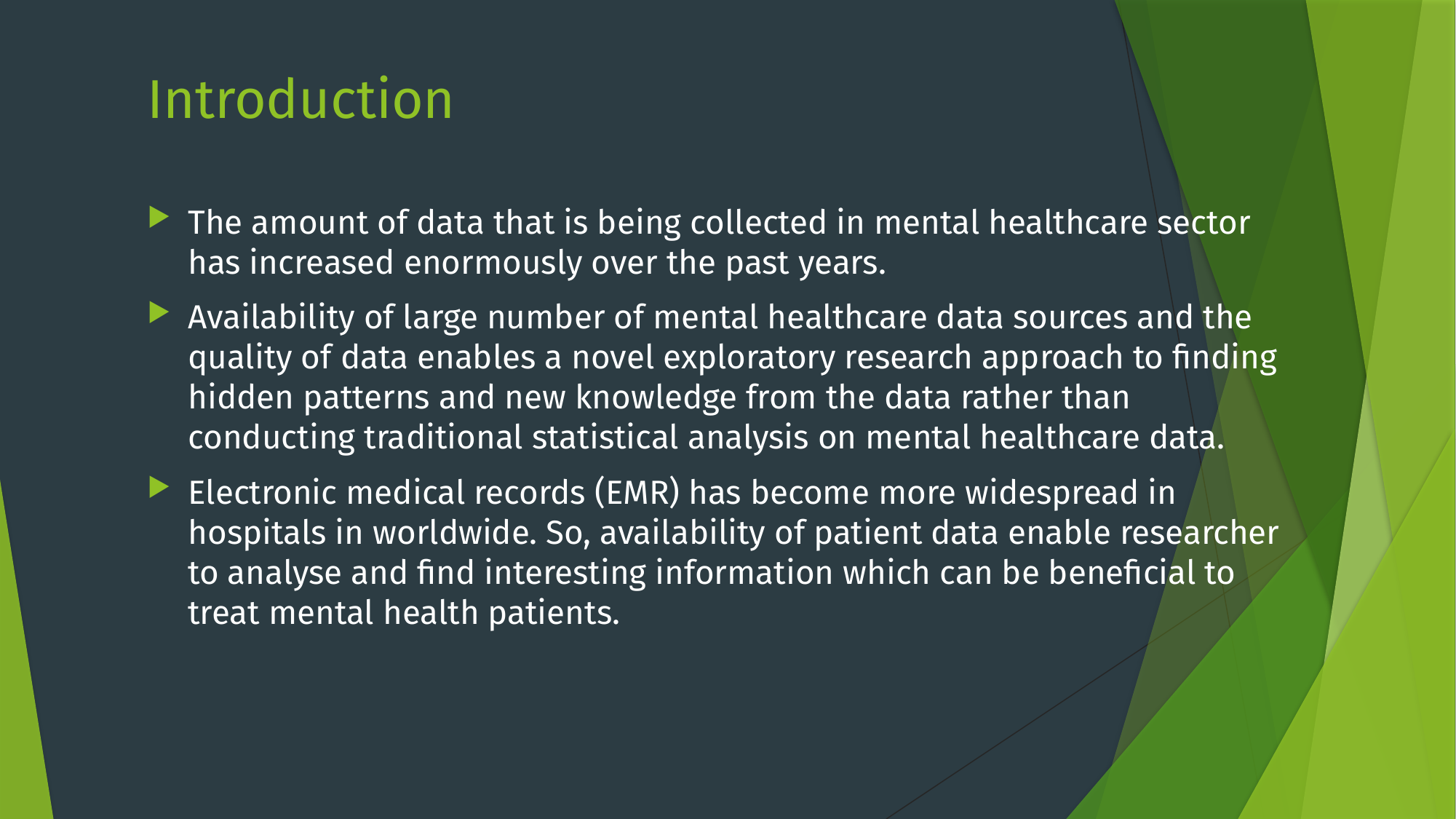

# Introduction
The amount of data that is being collected in mental healthcare sector has increased enormously over the past years.
Availability of large number of mental healthcare data sources and the quality of data enables a novel exploratory research approach to finding hidden patterns and new knowledge from the data rather than conducting traditional statistical analysis on mental healthcare data.
Electronic medical records (EMR) has become more widespread in hospitals in worldwide. So, availability of patient data enable researcher to analyse and find interesting information which can be beneficial to treat mental health patients.